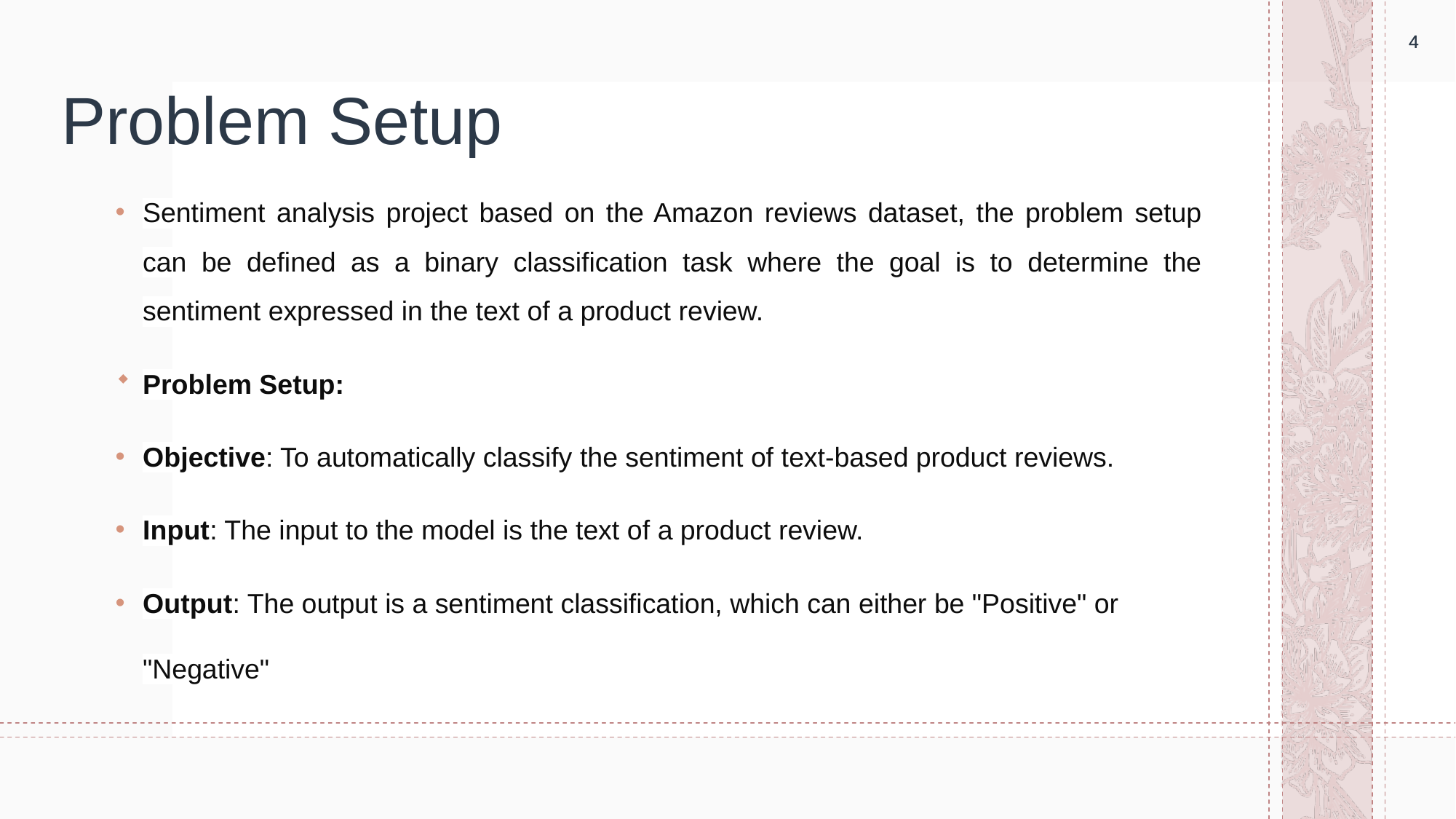

4
4
# Problem Setup
Sentiment analysis project based on the Amazon reviews dataset, the problem setup can be defined as a binary classification task where the goal is to determine the sentiment expressed in the text of a product review.
Problem Setup:
Objective: To automatically classify the sentiment of text-based product reviews.
Input: The input to the model is the text of a product review.
Output: The output is a sentiment classification, which can either be "Positive" or "Negative"